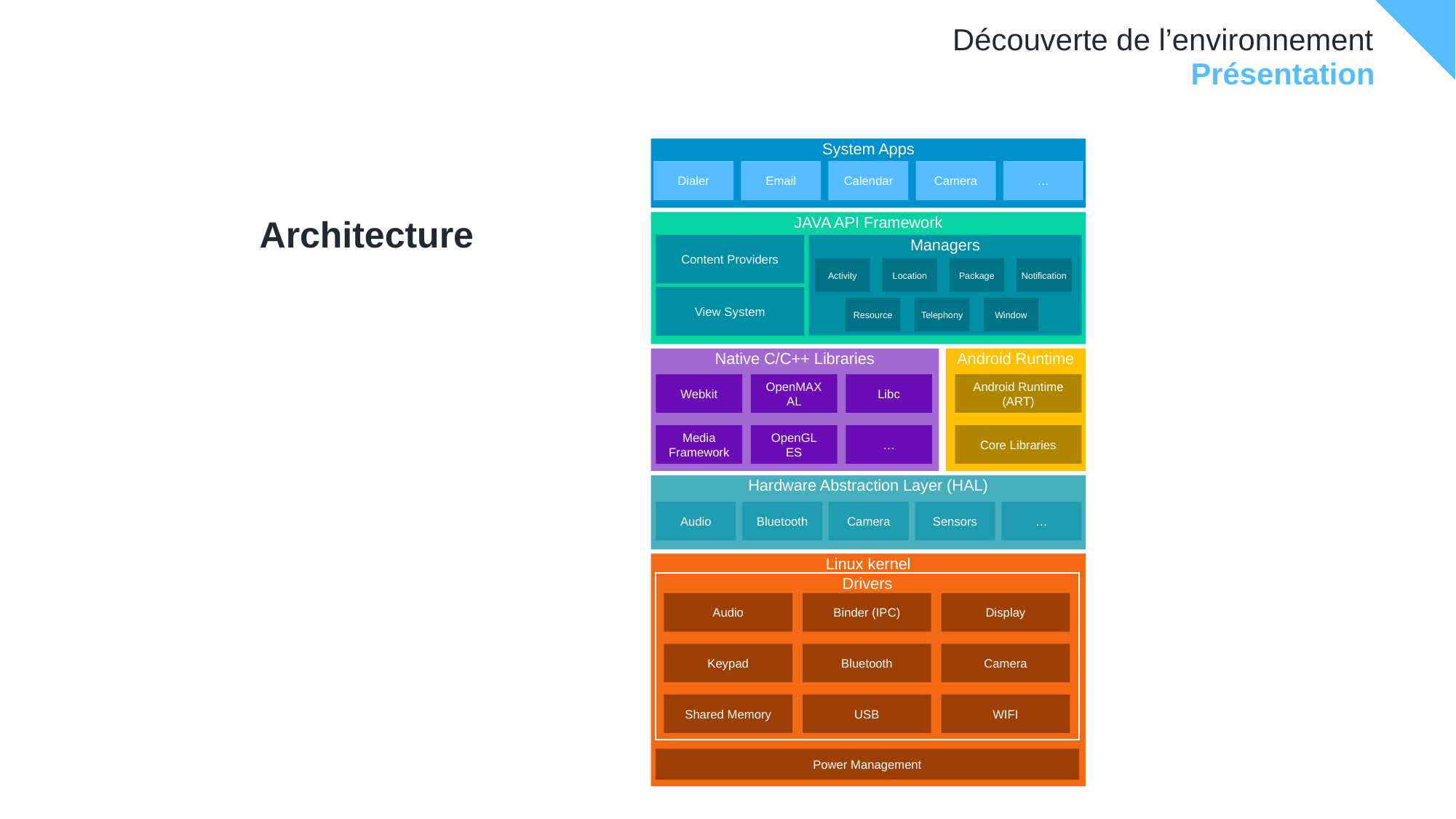

# Découverte de l’environnement
Présentation
System Apps
Dialer
Email
Calendar
Camera
…
Architecture
JAVA API Framework
Content Providers
Managers
Activity
Location
Package
Notification
View System
Resource
Telephony
Window
Native C/C++ Libraries
Android Runtime
Webkit
OpenMAX AL
Libc
Android Runtime (ART)
Media Framework
OpenGL ES
…
Core Libraries
Hardware Abstraction Layer (HAL)
Audio
Bluetooth
Camera
Sensors
…
Linux kernel
Drivers
Audio
Binder (IPC)
Display
Keypad
Bluetooth
Camera
Shared Memory
USB
WIFI
Power Management